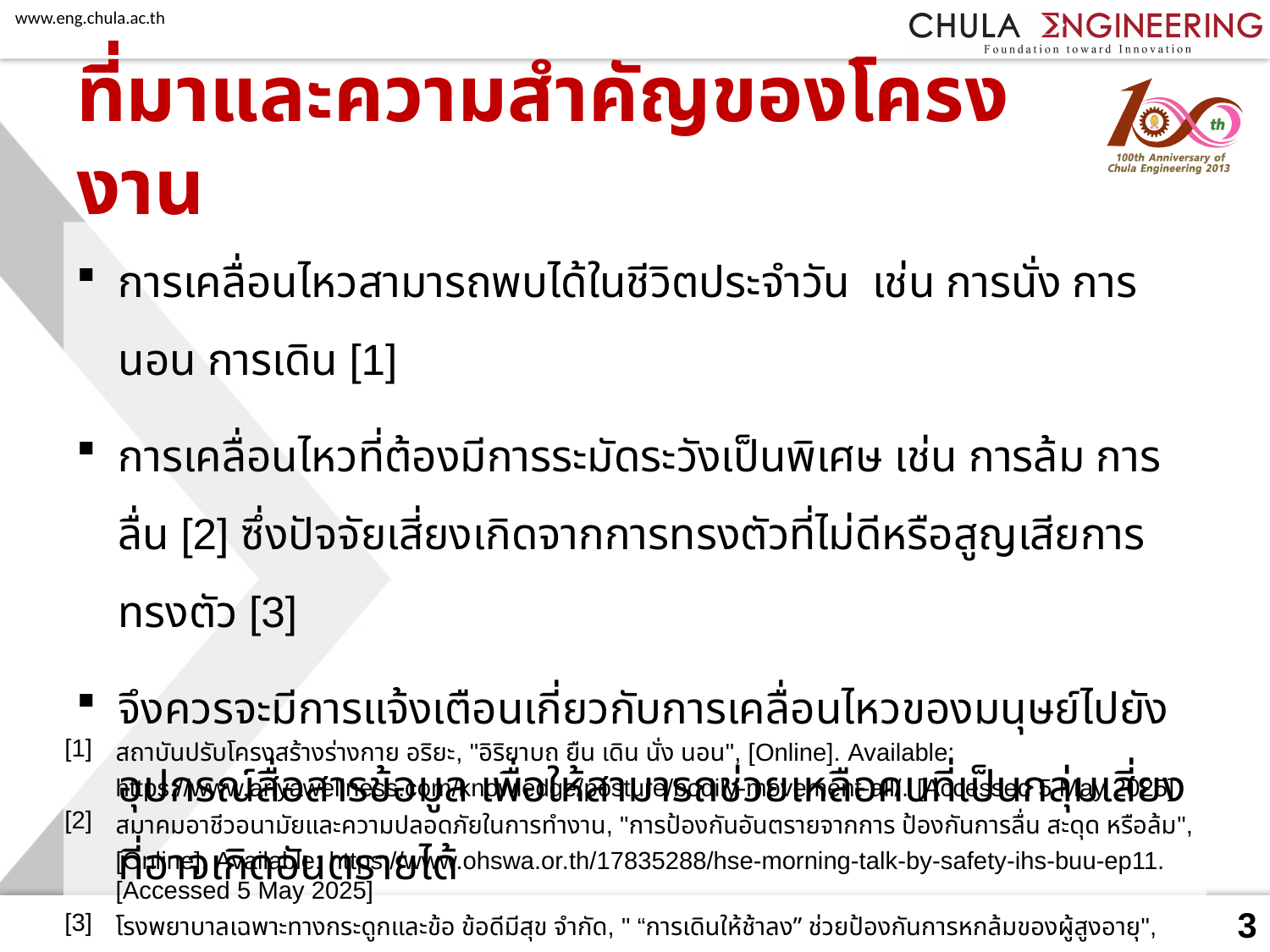

# ที่มาและความสำคัญของโครงงาน
การเคลื่อนไหวสามารถพบได้ในชีวิตประจำวัน  เช่น การนั่ง การนอน การเดิน [1]
การเคลื่อนไหวที่ต้องมีการระมัดระวังเป็นพิเศษ เช่น การล้ม การลื่น [2] ซึ่งปัจจัยเสี่ยงเกิดจากการทรงตัวที่ไม่ดีหรือสูญเสียการทรงตัว [3]
จึงควรจะมีการแจ้งเตือนเกี่ยวกับการเคลื่อนไหวของมนุษย์ไปยังอุปกรณ์สื่อสารข้อมูล เพื่อให้สามารถช่วยเหลือคนที่เป็นกลุ่มเสี่ยงที่อาจเกิดอันตรายได้
| [1] | สถาบันปรับโครงสร้างร่างกาย อริยะ, "อิริยาบถ ยืน เดิน นั่ง นอน", [Online]. Available: https://www.ariyawellness.com/knowledge/posture/bodily-movement-all/. [Accessed 5 May 2025] |
| --- | --- |
| [2] | สมาคมอาชีวอนามัยและความปลอดภัยในการทำงาน, "การป้องกันอันตรายจากการ ป้องกันการลื่น สะดุด หรือล้ม", [Online]. Available: https://www.ohswa.or.th/17835288/hse-morning-talk-by-safety-ihs-buu-ep11. [Accessed 5 May 2025] |
| [3] | โรงพยาบาลเฉพาะทางกระดูกและข้อ ข้อดีมีสุข จำกัด, " “การเดินให้ช้าลง” ช่วยป้องกันการหกล้มของผู้สูงอายุ", [Online]. Available: https://kdmshospital.com/article/walk-slower-better-for-adults/. [Accessed 5 May 2025] |
3